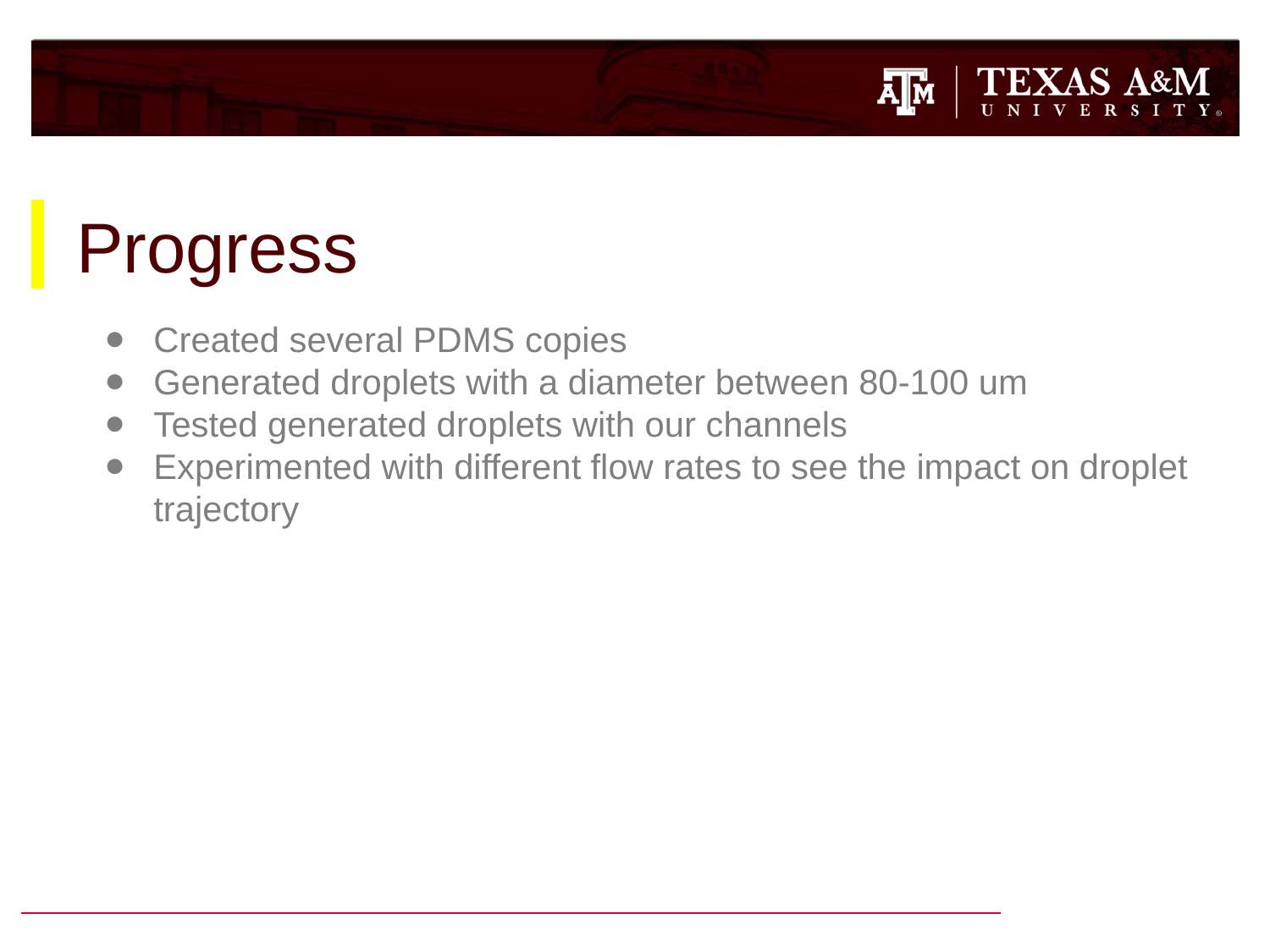

# Progress
Created several PDMS copies
Generated droplets with a diameter between 80-100 um
Tested generated droplets with our channels
Experimented with different flow rates to see the impact on droplet trajectory